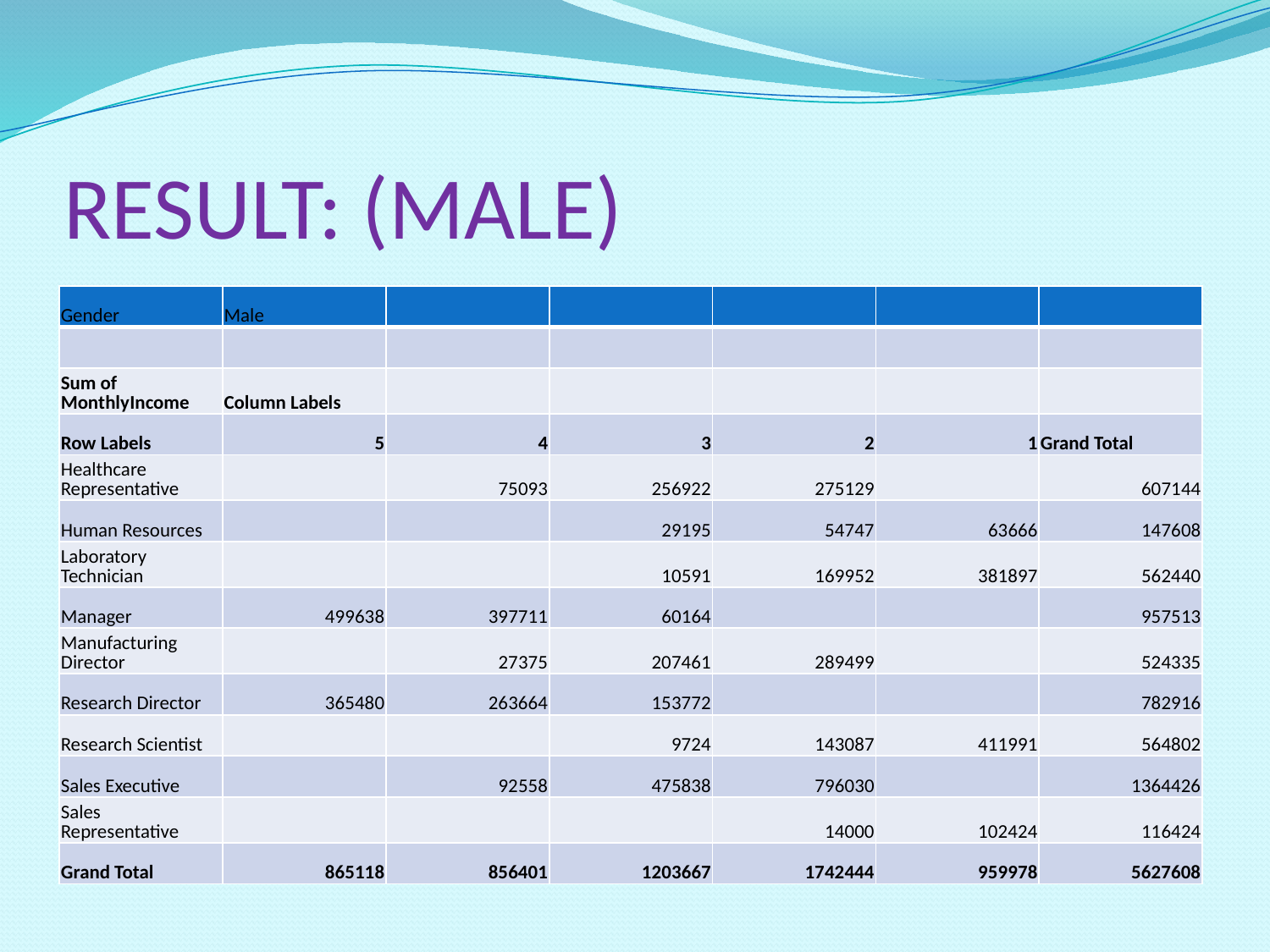

# RESULT: (MALE)
| Gender | Male |  |  |  |  |  |
| --- | --- | --- | --- | --- | --- | --- |
|  |  |  |  |  |  |  |
| Sum of MonthlyIncome | Column Labels |  |  |  |  |  |
| Row Labels | 5 | 4 | 3 | 2 | 1 | Grand Total |
| Healthcare Representative |  | 75093 | 256922 | 275129 |  | 607144 |
| Human Resources |  |  | 29195 | 54747 | 63666 | 147608 |
| Laboratory Technician |  |  | 10591 | 169952 | 381897 | 562440 |
| Manager | 499638 | 397711 | 60164 |  |  | 957513 |
| Manufacturing Director |  | 27375 | 207461 | 289499 |  | 524335 |
| Research Director | 365480 | 263664 | 153772 |  |  | 782916 |
| Research Scientist |  |  | 9724 | 143087 | 411991 | 564802 |
| Sales Executive |  | 92558 | 475838 | 796030 |  | 1364426 |
| Sales Representative |  |  |  | 14000 | 102424 | 116424 |
| Grand Total | 865118 | 856401 | 1203667 | 1742444 | 959978 | 5627608 |